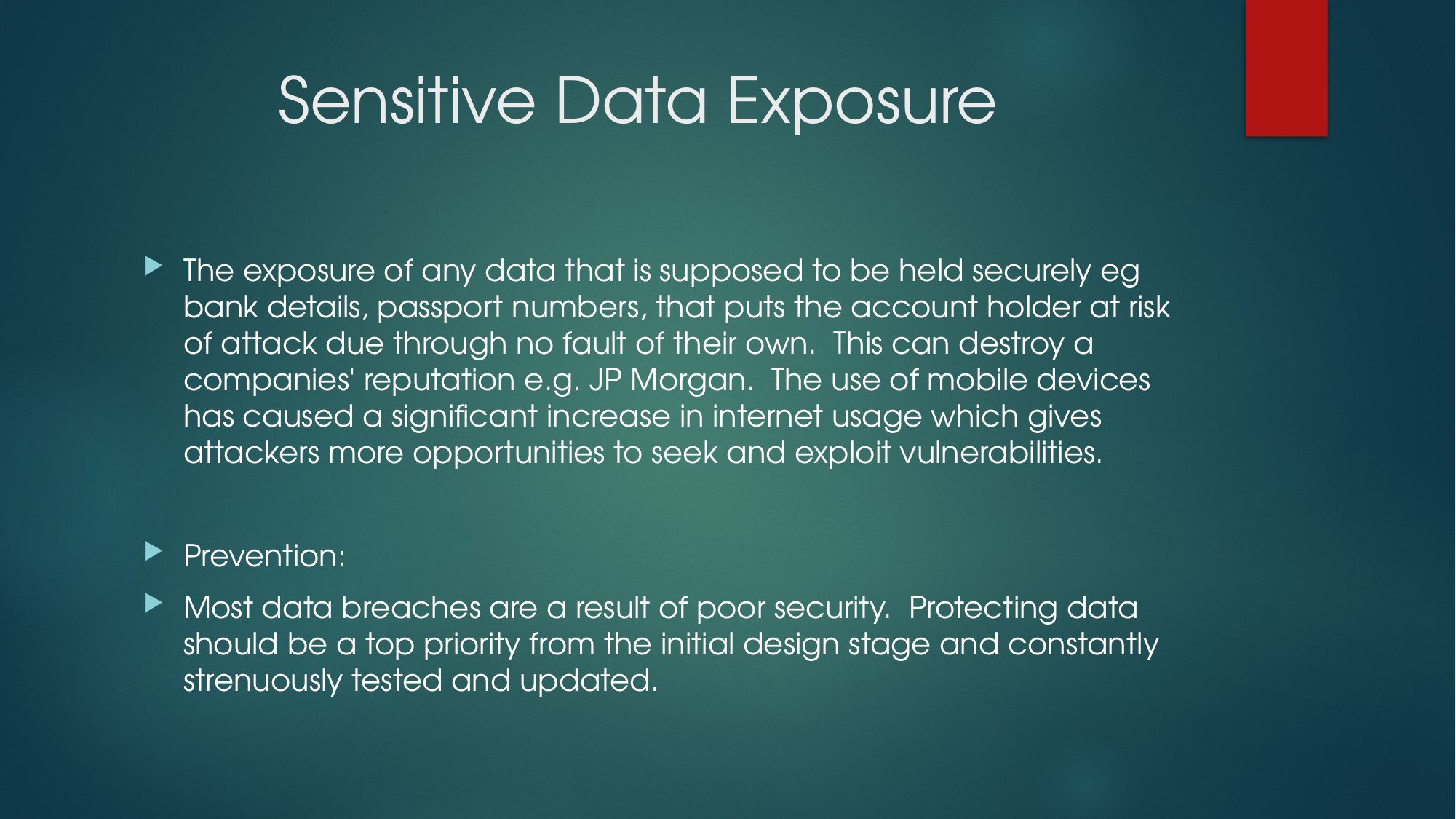

# Sensitive Data Exposure
The exposure of any data that is supposed to be held securely eg bank details, passport numbers, that puts the account holder at risk of attack due through no fault of their own.  This can destroy a companies' reputation e.g. JP Morgan.  The use of mobile devices has caused a significant increase in internet usage which gives attackers more opportunities to seek and exploit vulnerabilities.

Prevention:
Most data breaches are a result of poor security.  Protecting data should be a top priority from the initial design stage and constantly strenuously tested and updated.